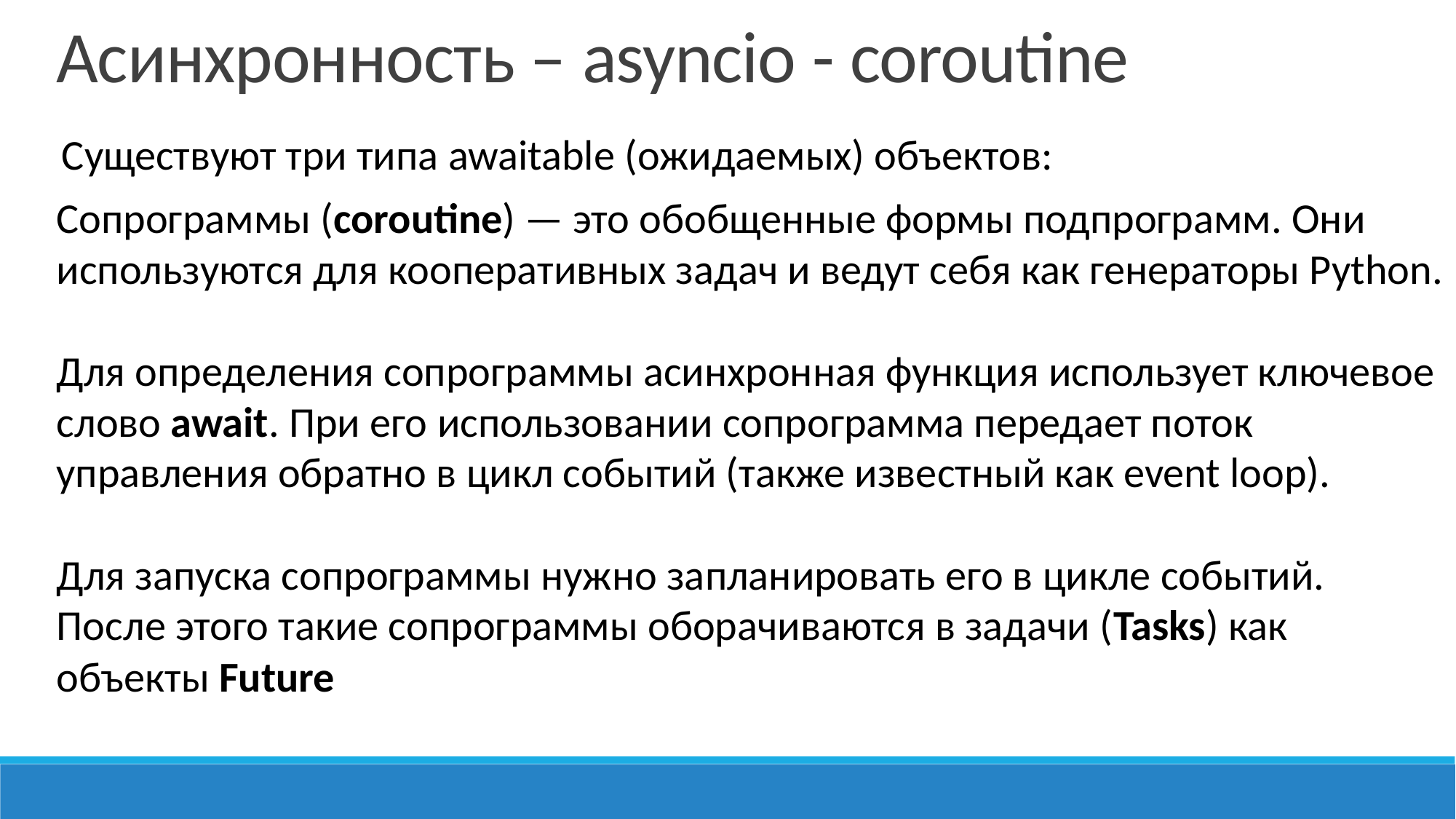

Асинхронность – asyncio - coroutine
Существуют три типа awaitable (ожидаемых) объектов:
Сопрограммы (coroutine) — это обобщенные формы подпрограмм. Они используются для кооперативных задач и ведут себя как генераторы Python.

Для определения сопрограммы асинхронная функция использует ключевое слово await. При его использовании сопрограмма передает поток управления обратно в цикл событий (также известный как event loop).

Для запуска сопрограммы нужно запланировать его в цикле событий. После этого такие сопрограммы оборачиваются в задачи (Tasks) как объекты Future